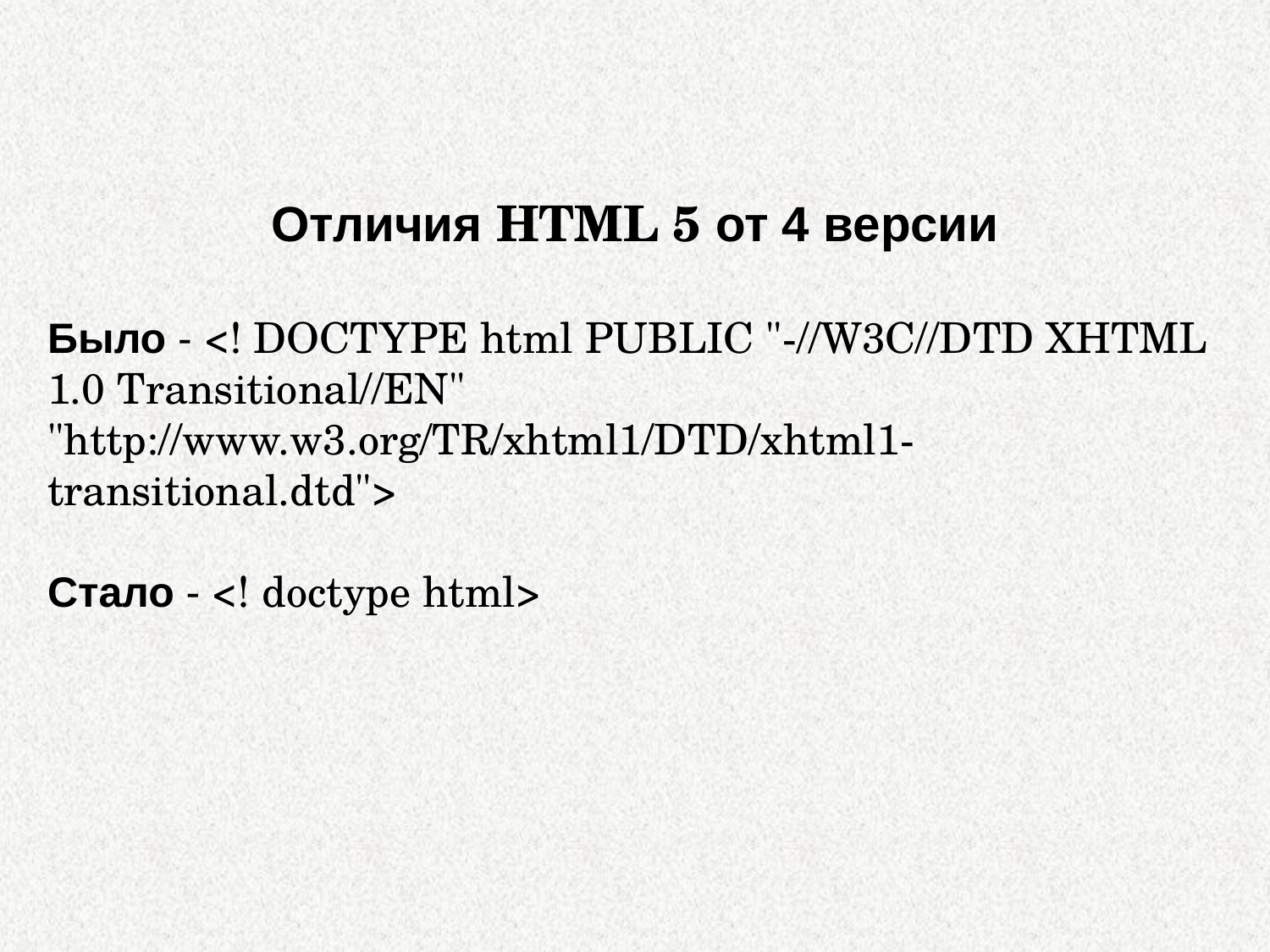

Отличия HTML 5 от 4 версии

Было - <! DOCTYPE html PUBLIC "-//W3C//DTD XHTML 1.0 Transitional//EN" "http://www.w3.org/TR/xhtml1/DTD/xhtml1-transitional.dtd">

Стало - <! doctype html>